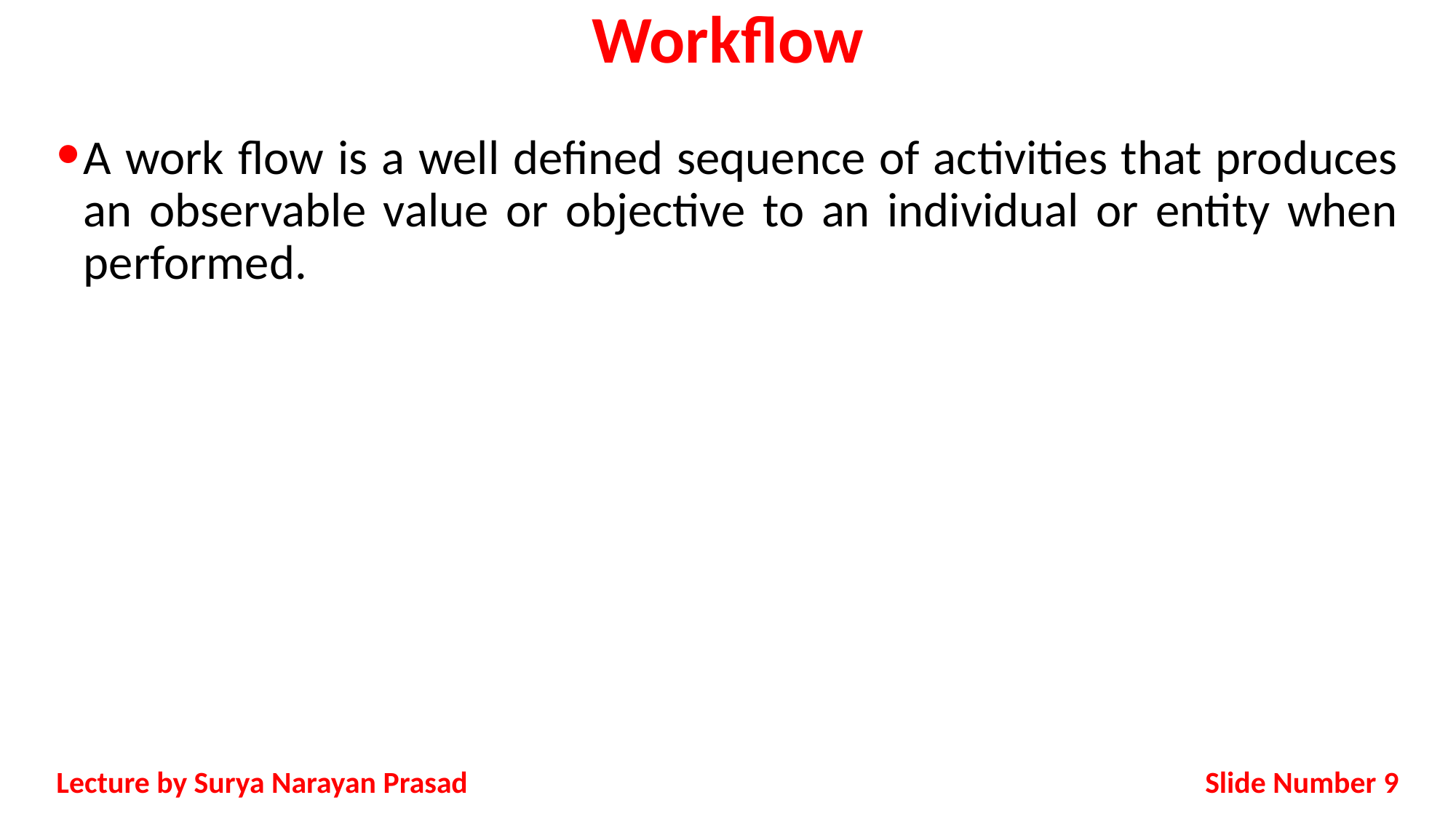

# Workflow
A work flow is a well defined sequence of activities that produces an observable value or objective to an individual or entity when performed.
Slide Number 9
Lecture by Surya Narayan Prasad